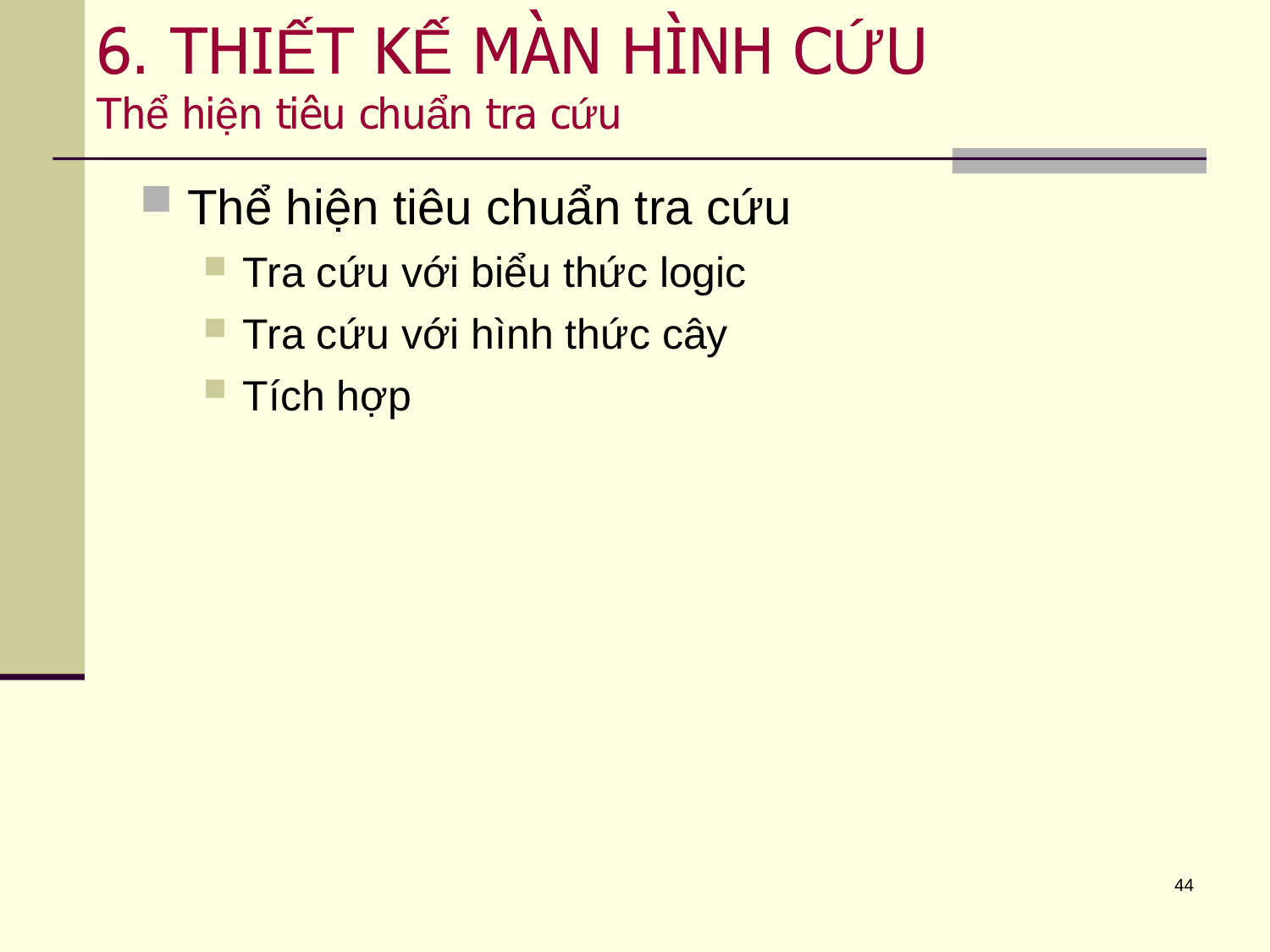

# 6. THIẾT KẾ MÀN HÌNH CỨU Thể hiện tiêu chuẩn tra cứu
Thể hiện tiêu chuẩn tra cứu
Tra cứu với biểu thức logic
Tra cứu với hình thức cây
Tích hợp
44